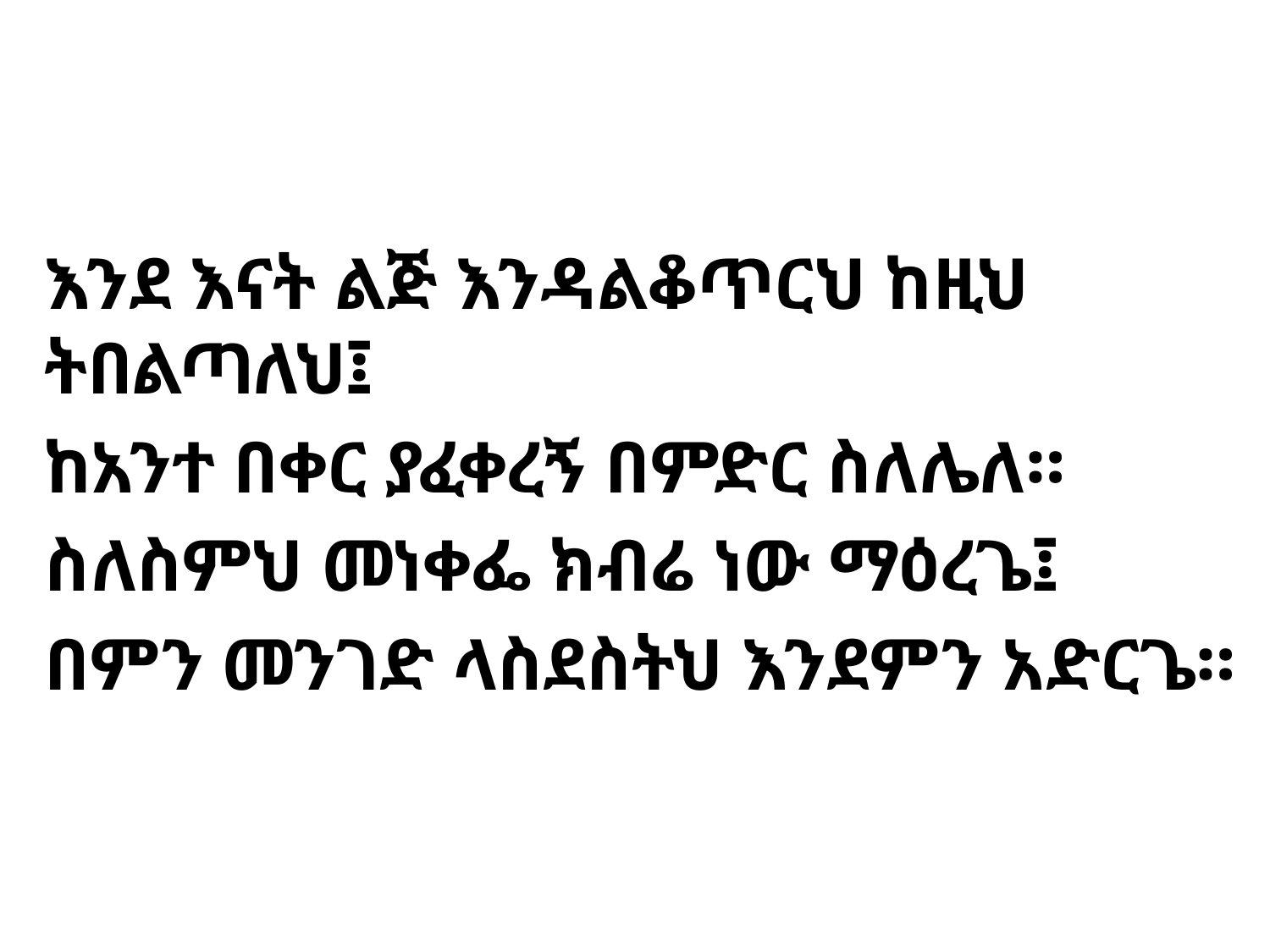

እንደ እናት ልጅ እንዳልቆጥርህ ከዚህ ትበልጣለህ፤
ከአንተ በቀር ያፈቀረኝ በምድር ስለሌለ።
ስለስምህ መነቀፌ ክብሬ ነው ማዕረጌ፤
በምን መንገድ ላስደስትህ እንደምን አድርጌ።